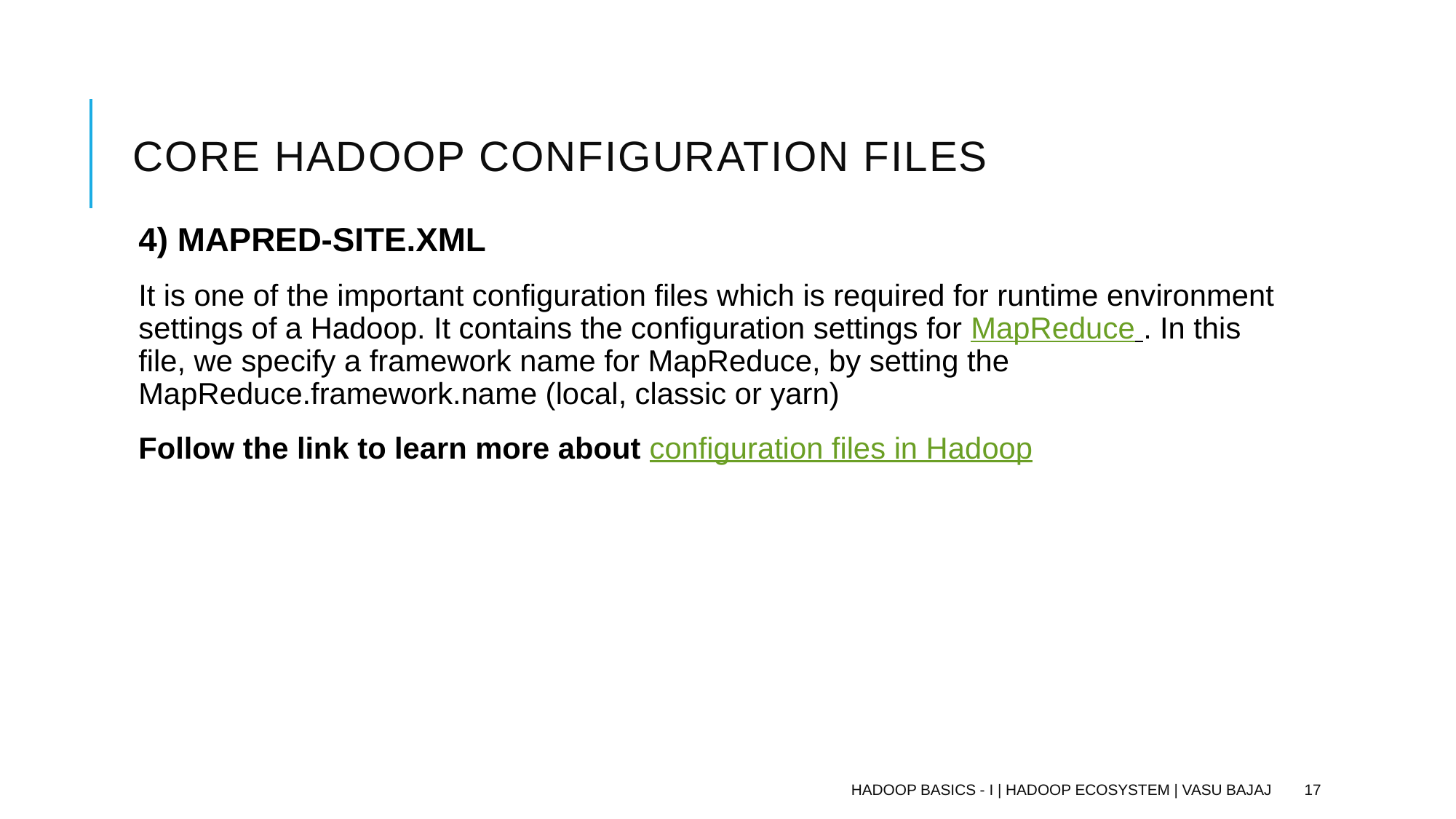

# Core Hadoop Configuration FIles
4) MAPRED-SITE.XML
It is one of the important configuration files which is required for runtime environment settings of a Hadoop. It contains the configuration settings for MapReduce . In this file, we specify a framework name for MapReduce, by setting the MapReduce.framework.name (local, classic or yarn)
Follow the link to learn more about configuration files in Hadoop
Hadoop Basics - I | Hadoop Ecosystem | Vasu Bajaj
17